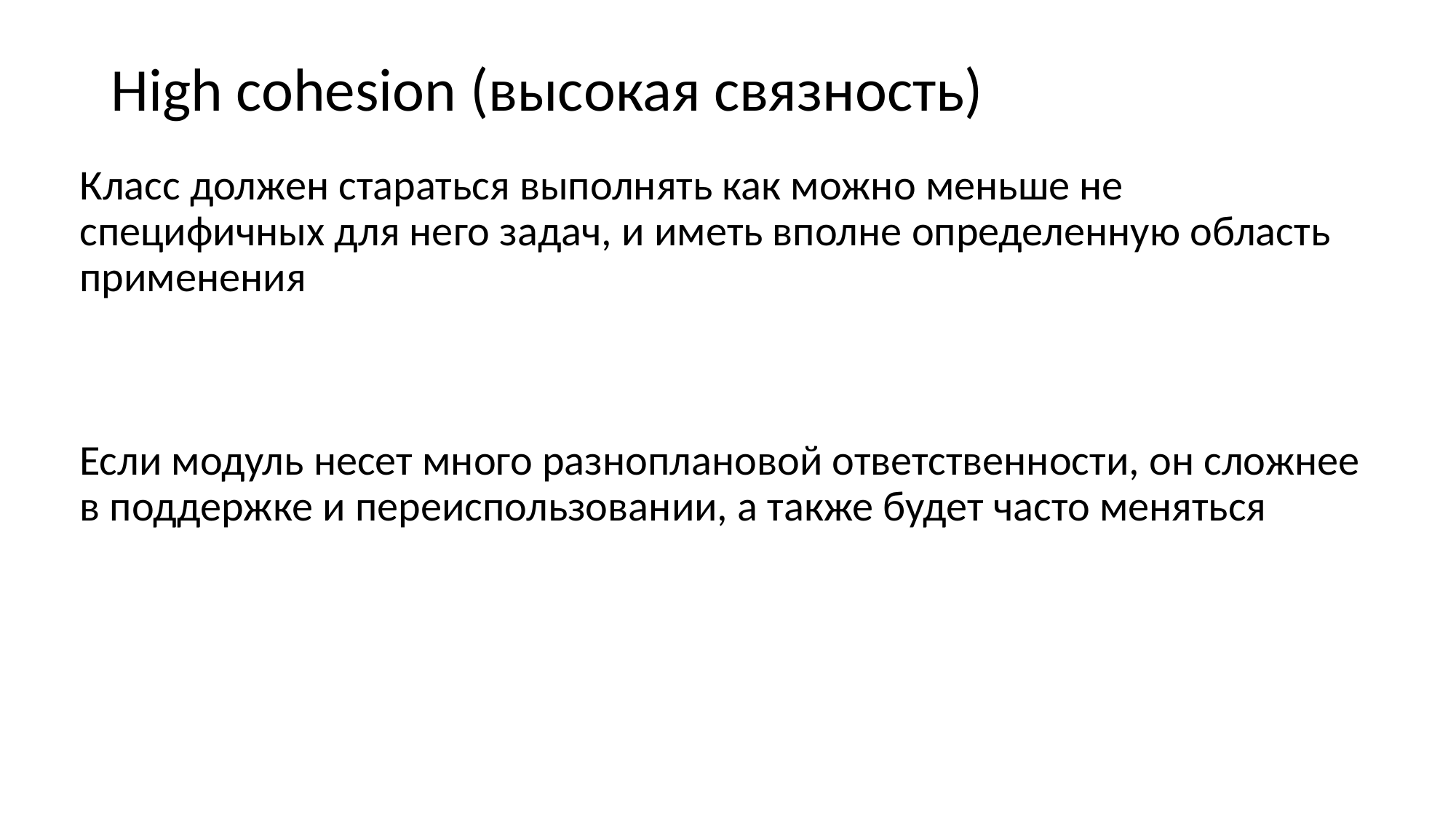

High cohesion (высокая связность)
Класс должен стараться выполнять как можно меньше не специфичных для него задач, и иметь вполне определенную область применения

Если модуль несет много разноплановой ответственности, он сложнее в поддержке и переиспользовании, а также будет часто меняться